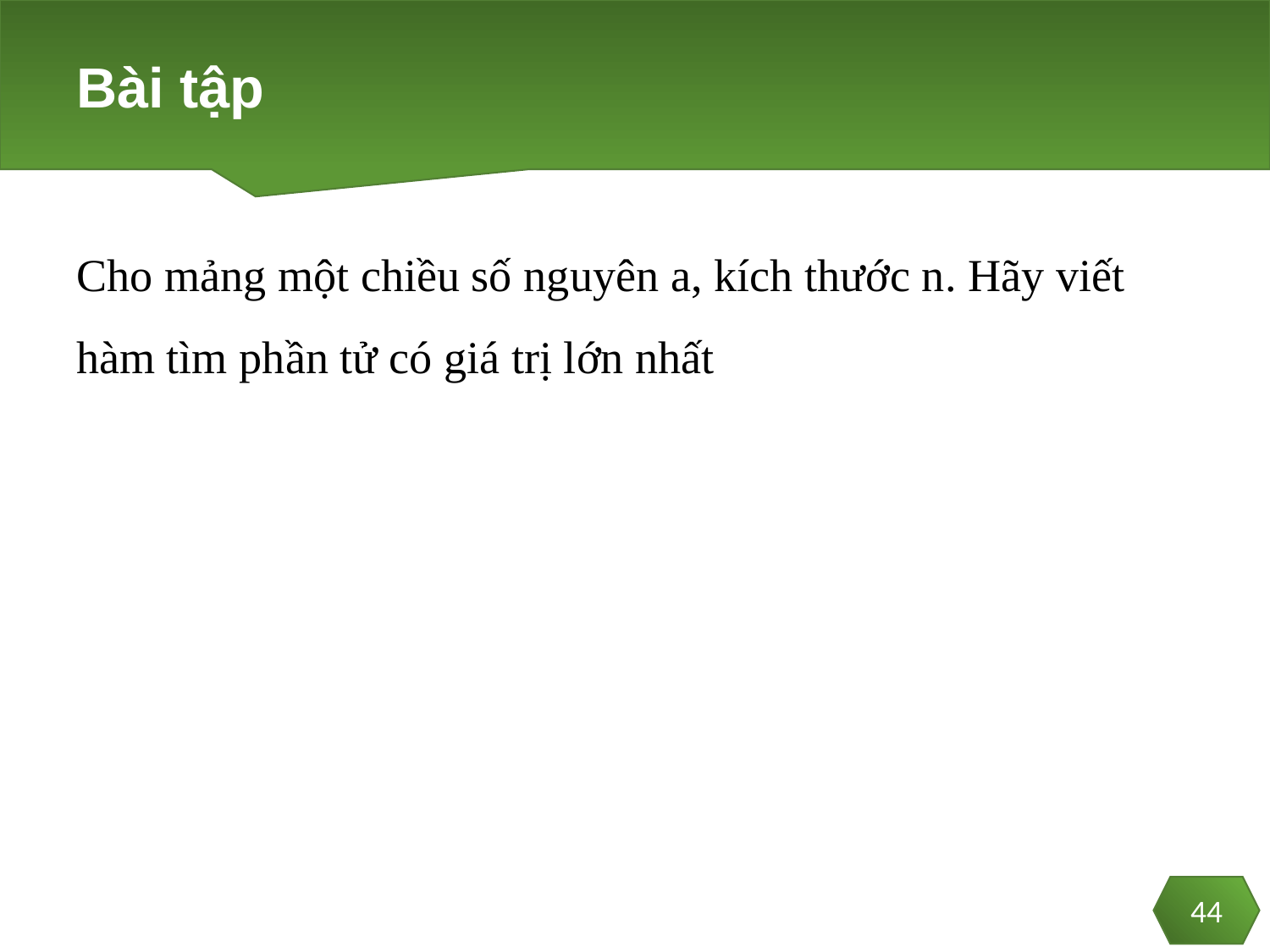

# Bài tập
Cho mảng một chiều số nguyên a, kích thước n. Hãy viết  hàm tìm phần tử có giá trị lớn nhất